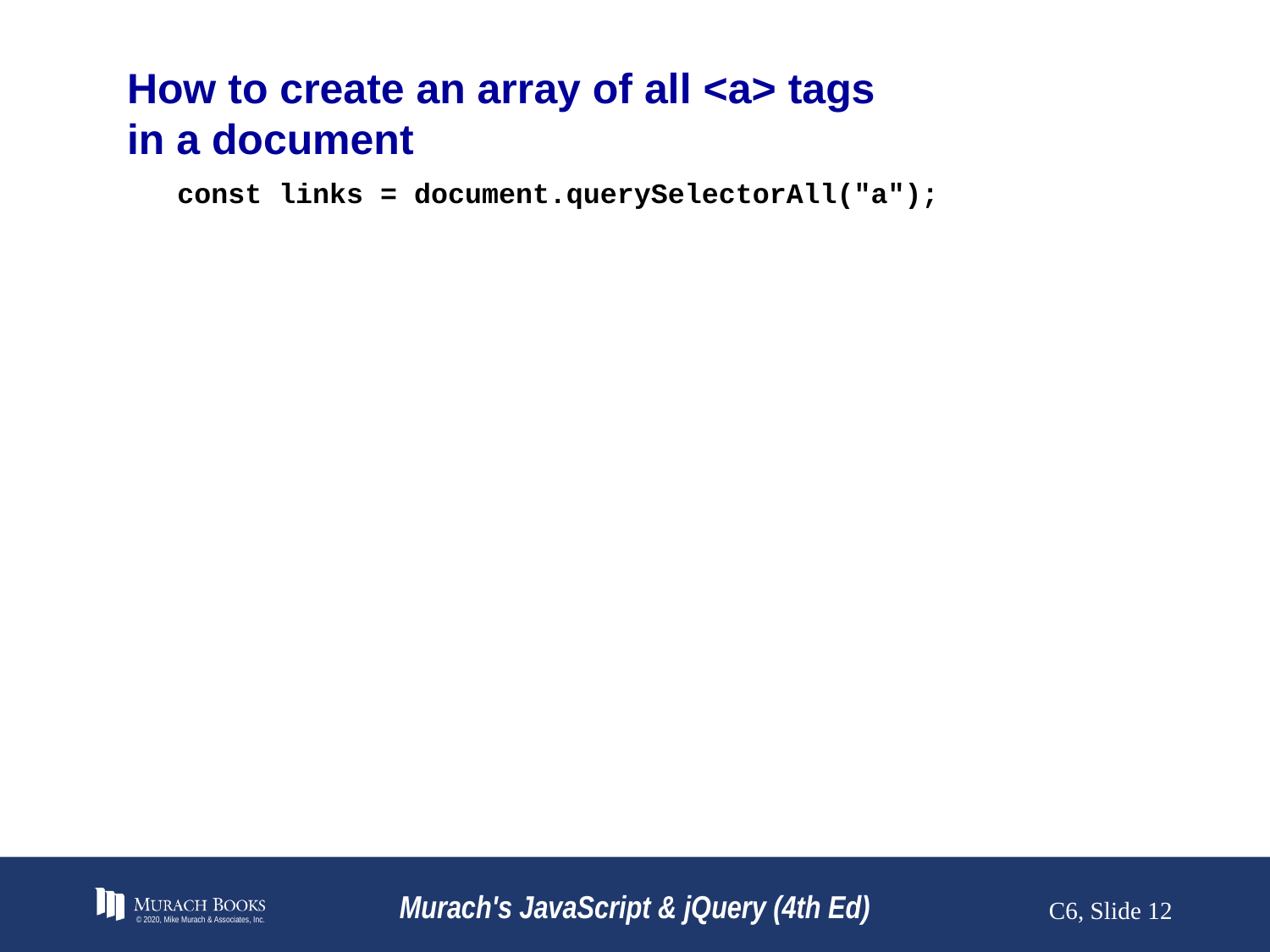

# How to create an array of all <a> tags in a document
const links = document.querySelectorAll("a");

© 2020, Mike Murach & Associates, Inc.
Murach's JavaScript & jQuery (4th Ed)

C6, Slide 12